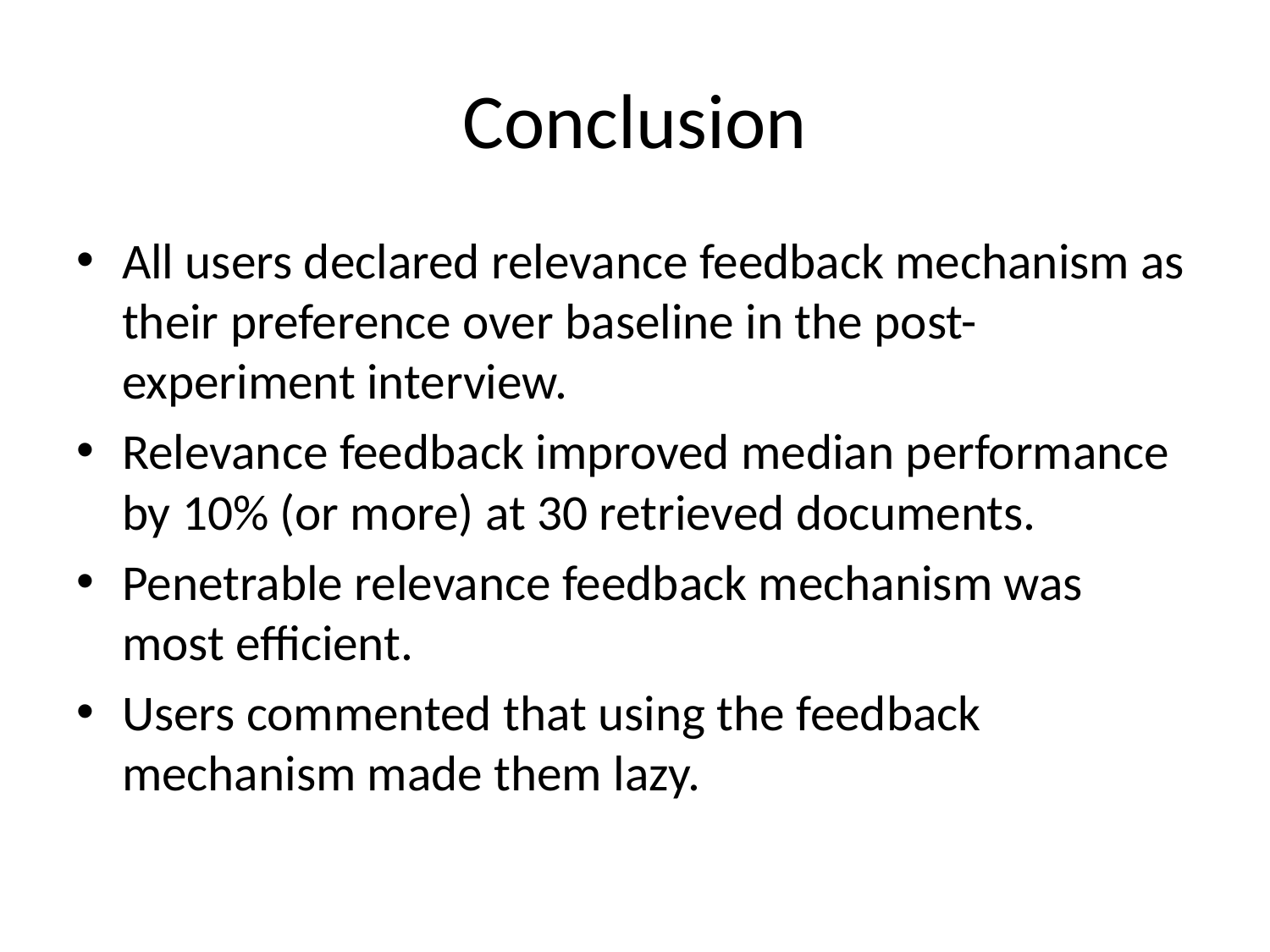

# Conclusion
All users declared relevance feedback mechanism as their preference over baseline in the post-experiment interview.
Relevance feedback improved median performance by 10% (or more) at 30 retrieved documents.
Penetrable relevance feedback mechanism was most efficient.
Users commented that using the feedback mechanism made them lazy.